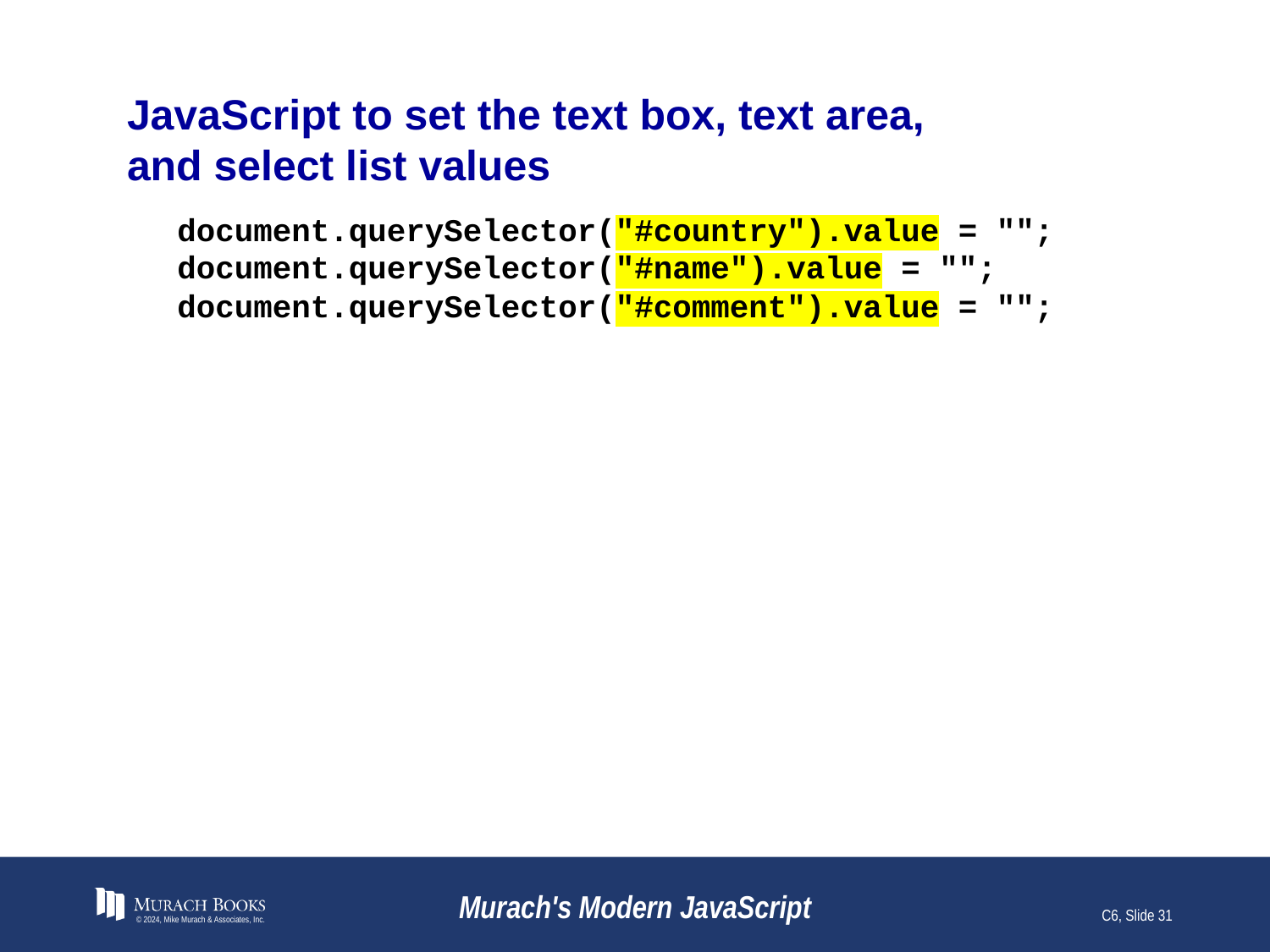

# JavaScript to set the text box, text area, and select list values
document.querySelector("#country").value = "";
document.querySelector("#name").value = "";
document.querySelector("#comment").value = "";

© 2024, Mike Murach & Associates, Inc.
Murach's Modern JavaScript

C6, Slide 31